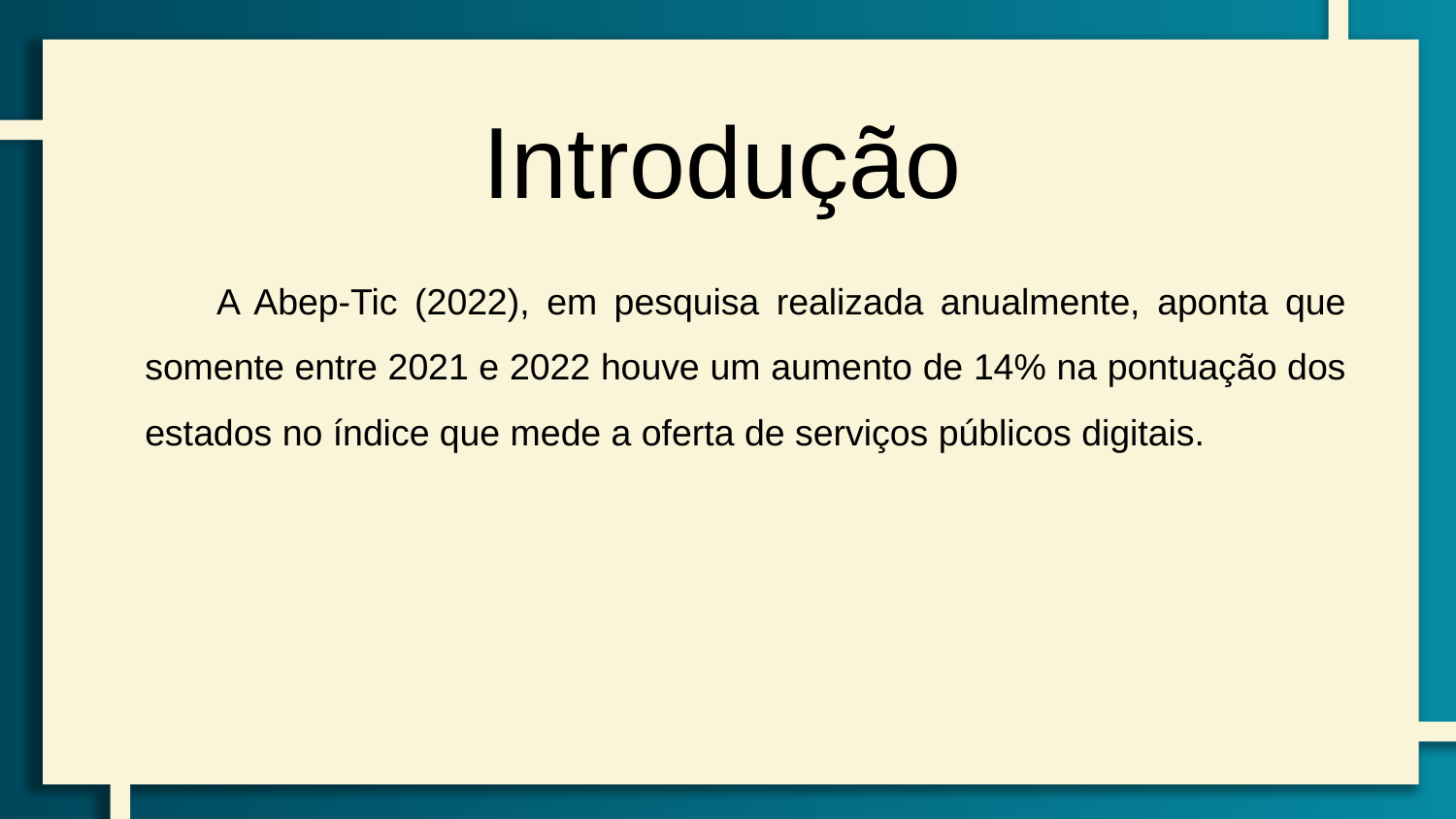

Introdução
A Abep-Tic (2022), em pesquisa realizada anualmente, aponta que somente entre 2021 e 2022 houve um aumento de 14% na pontuação dos estados no índice que mede a oferta de serviços públicos digitais.